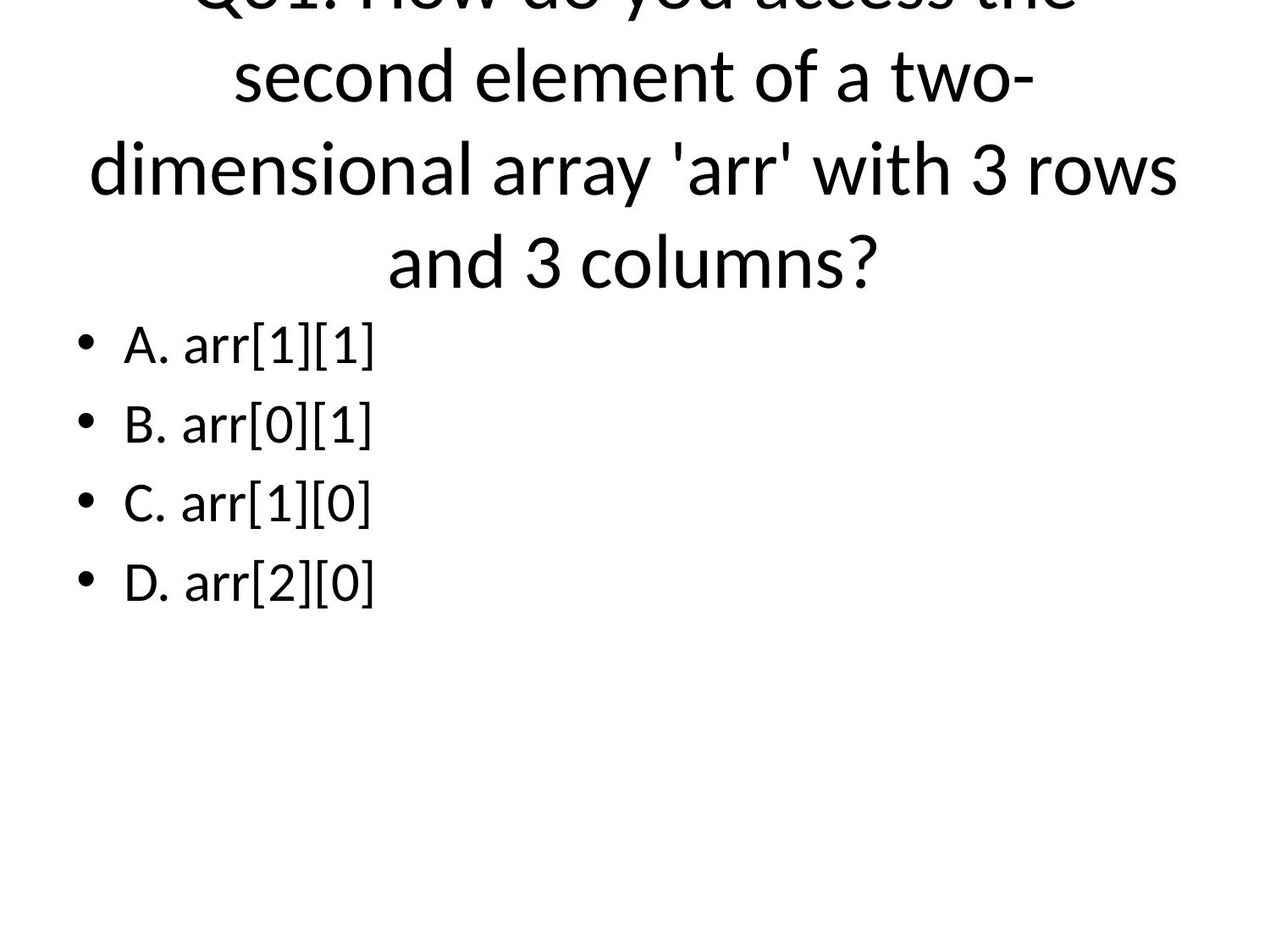

# Q31: How do you access the second element of a two-dimensional array 'arr' with 3 rows and 3 columns?

A. arr[1][1]
B. arr[0][1]
C. arr[1][0]
D. arr[2][0]